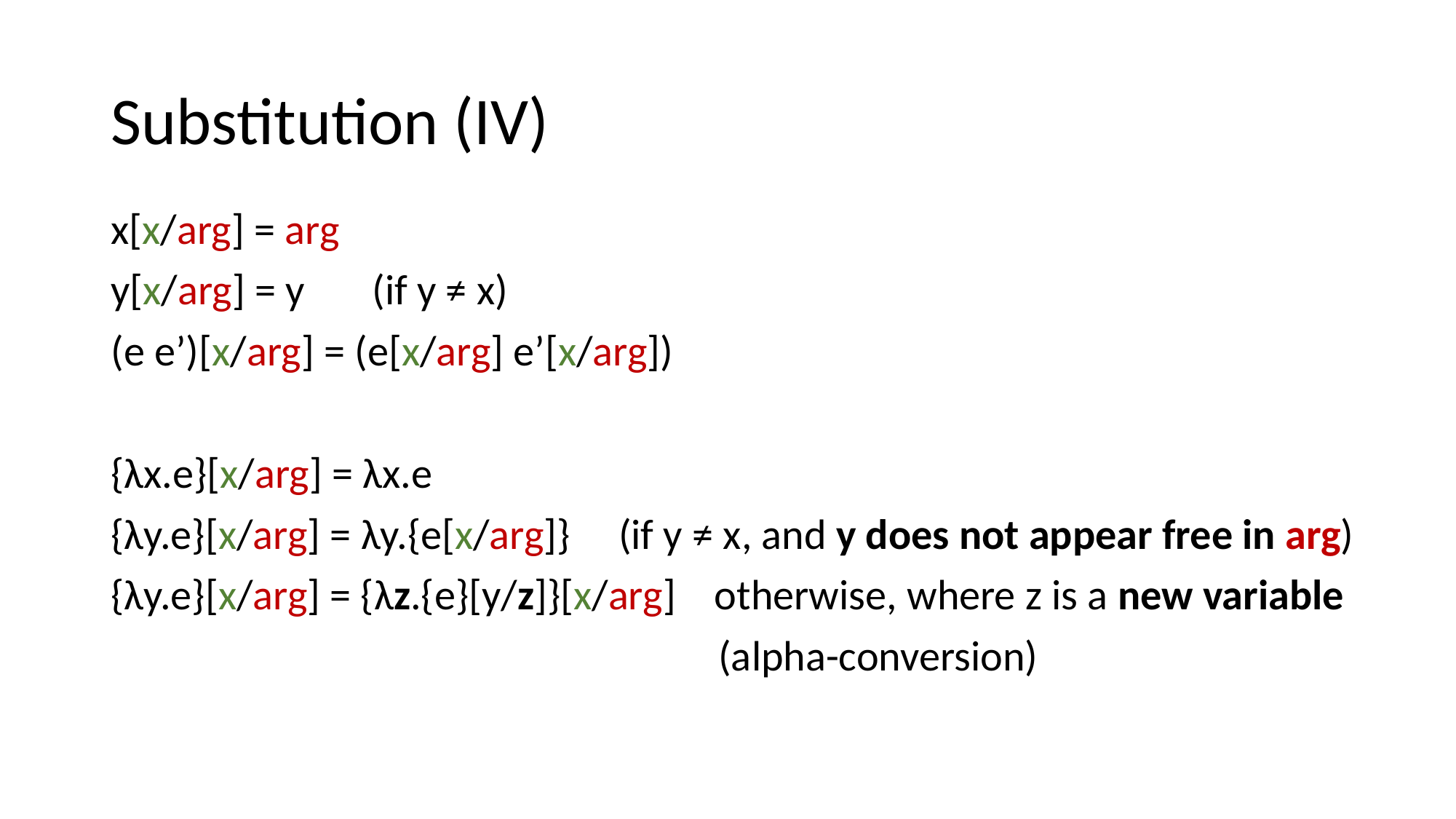

# Substitution (IV)
x[x/arg] = arg
y[x/arg] = y       (if y ≠ x)
(e e’)[x/arg] = (e[x/arg] e’[x/arg])

{λx.e}[x/arg] = λx.e
{λy.e}[x/arg] = λy.{e[x/arg]}     (if y ≠ x, and y does not appear free in arg)
{λy.e}[x/arg] = {λz.{e}[y/z]}[x/arg]    otherwise, where z is a new variable
                                                               (alpha-conversion)